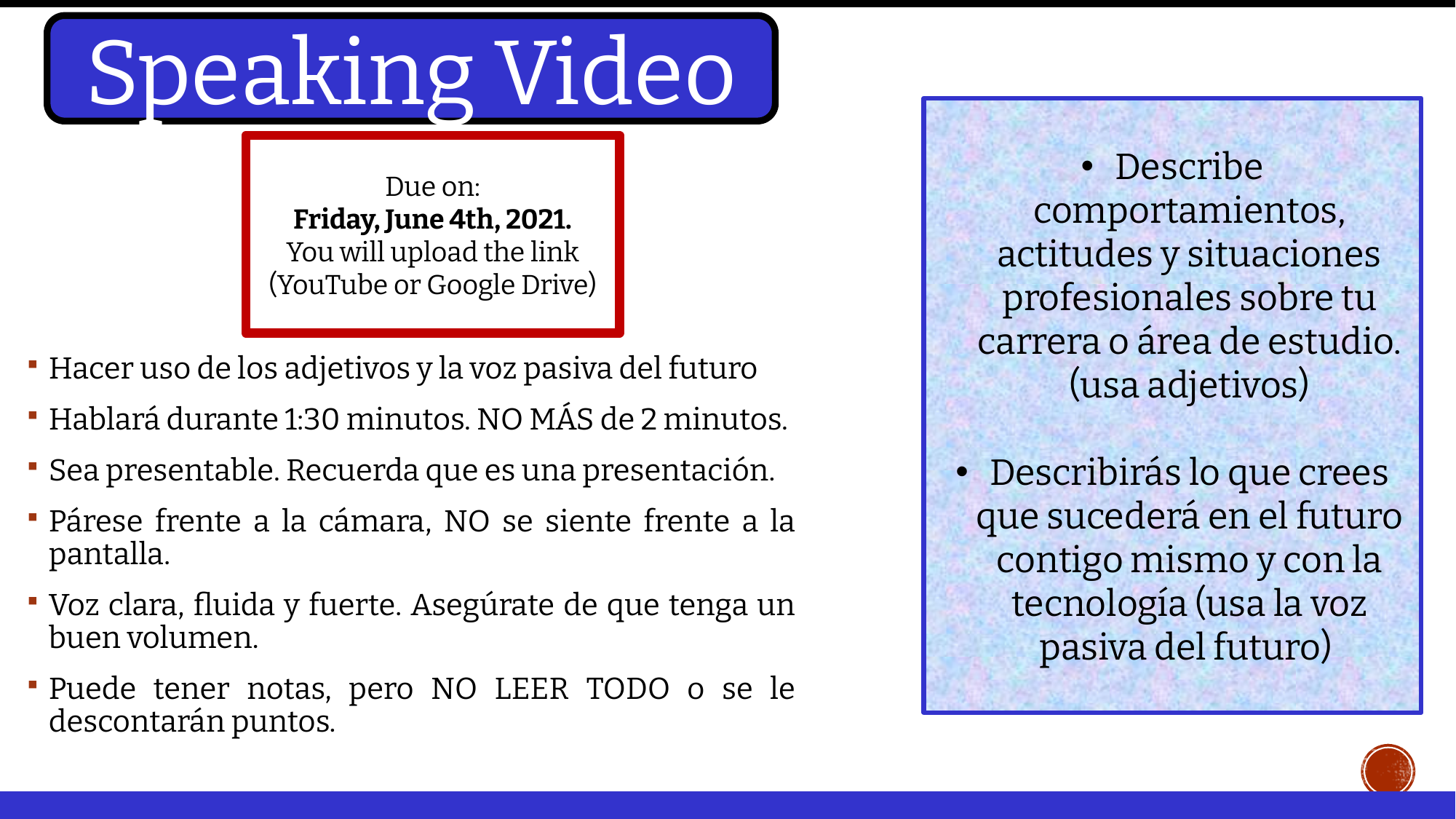

Speaking Video
Describe comportamientos, actitudes y situaciones profesionales sobre tu carrera o área de estudio. (usa adjetivos)

Describirás lo que crees que sucederá en el futuro contigo mismo y con la tecnología (usa la voz pasiva del futuro)
Due on:
Friday, June 4th, 2021.
You will upload the link (YouTube or Google Drive)
Hacer uso de los adjetivos y la voz pasiva del futuro
Hablará durante 1:30 minutos. NO MÁS de 2 minutos.
Sea presentable. Recuerda que es una presentación.
Párese frente a la cámara, NO se siente frente a la pantalla.
Voz clara, fluida y fuerte. Asegúrate de que tenga un buen volumen.
Puede tener notas, pero NO LEER TODO o se le descontarán puntos.